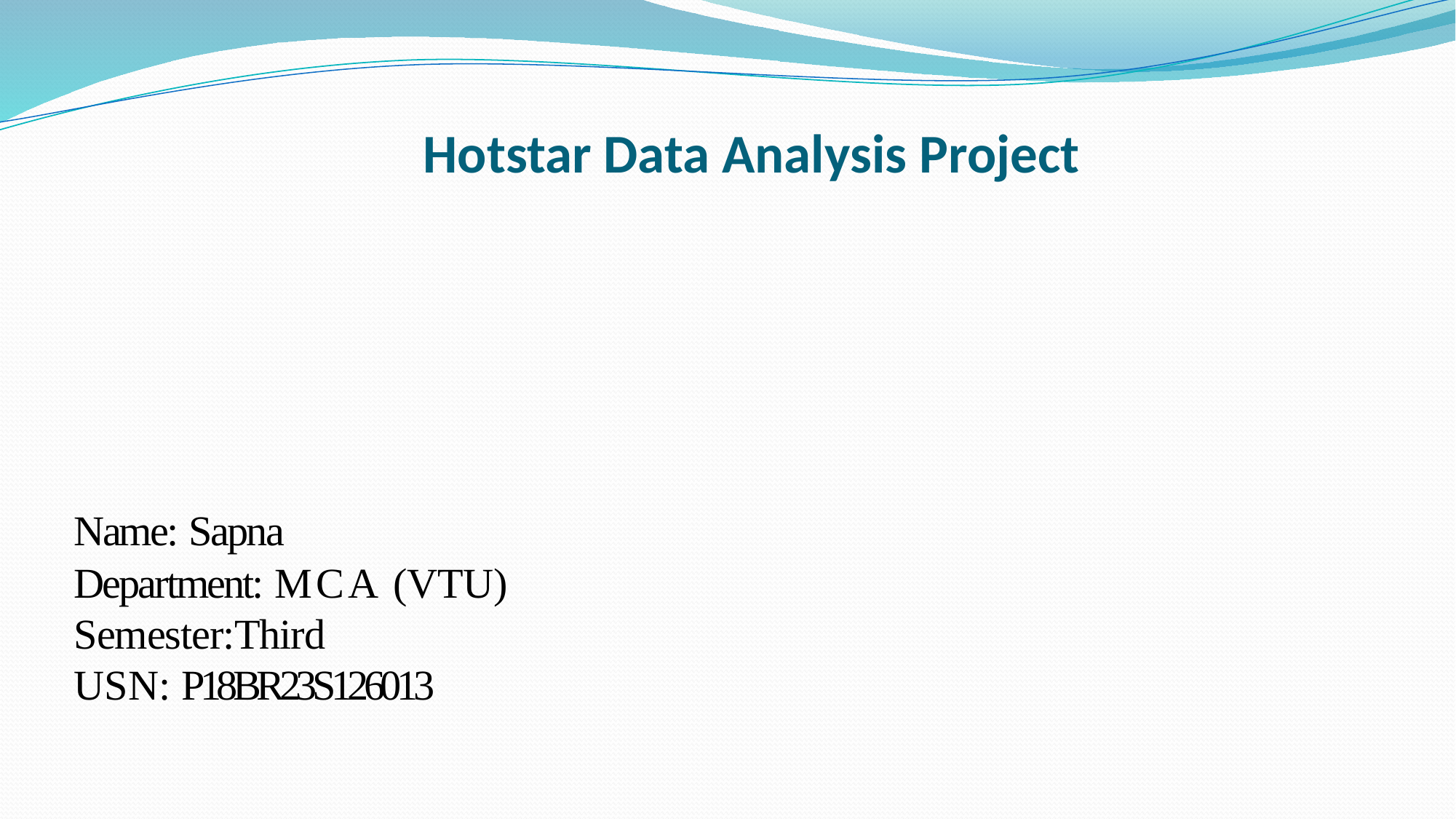

# Hotstar Data Analysis Project
Name: Sapna
Department: MCA (VTU) Semester:Third
USN: P18BR23S126013